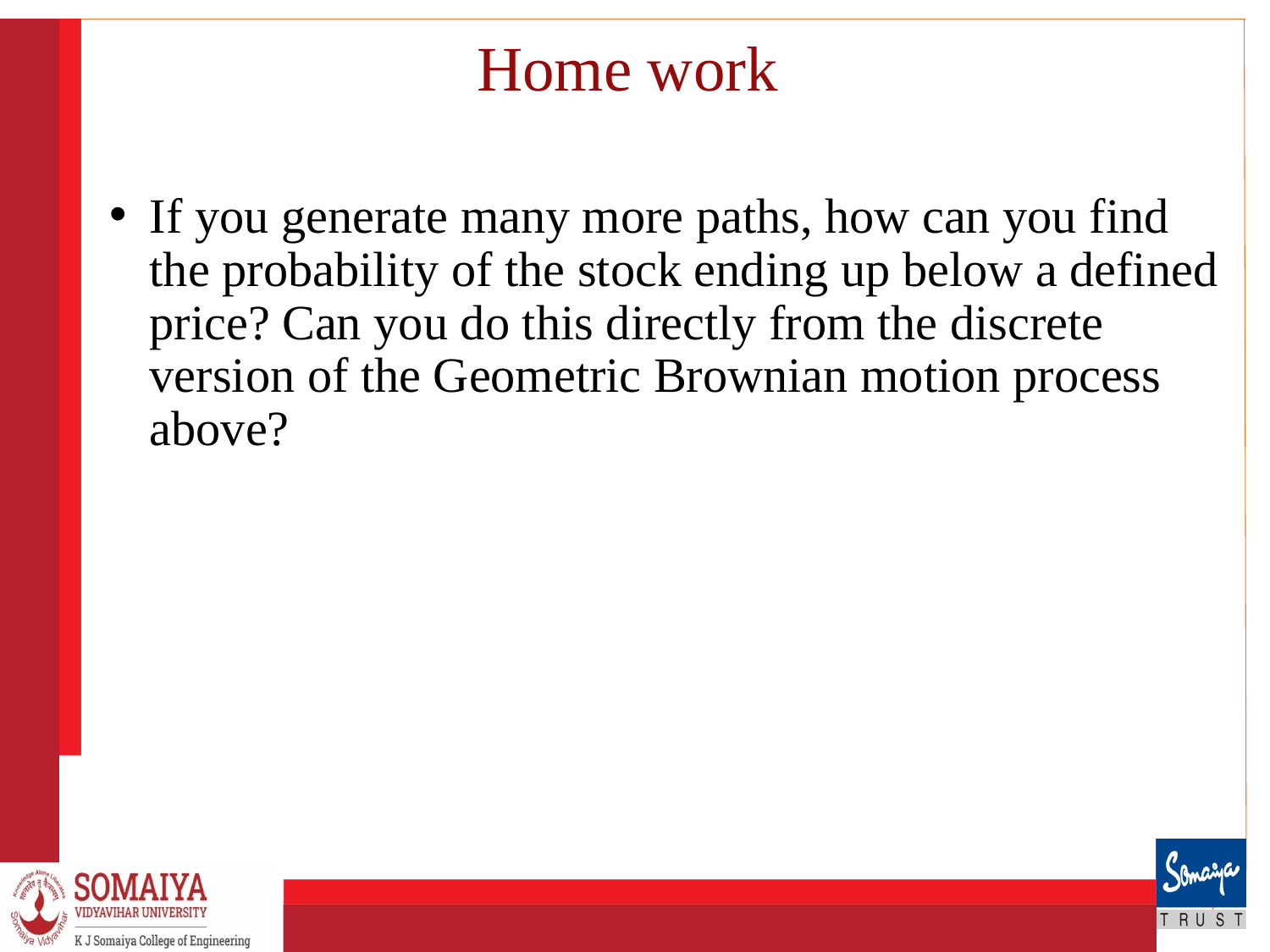

# Home work
If you generate many more paths, how can you find the probability of the stock ending up below a defined price? Can you do this directly from the discrete version of the Geometric Brownian motion process above?